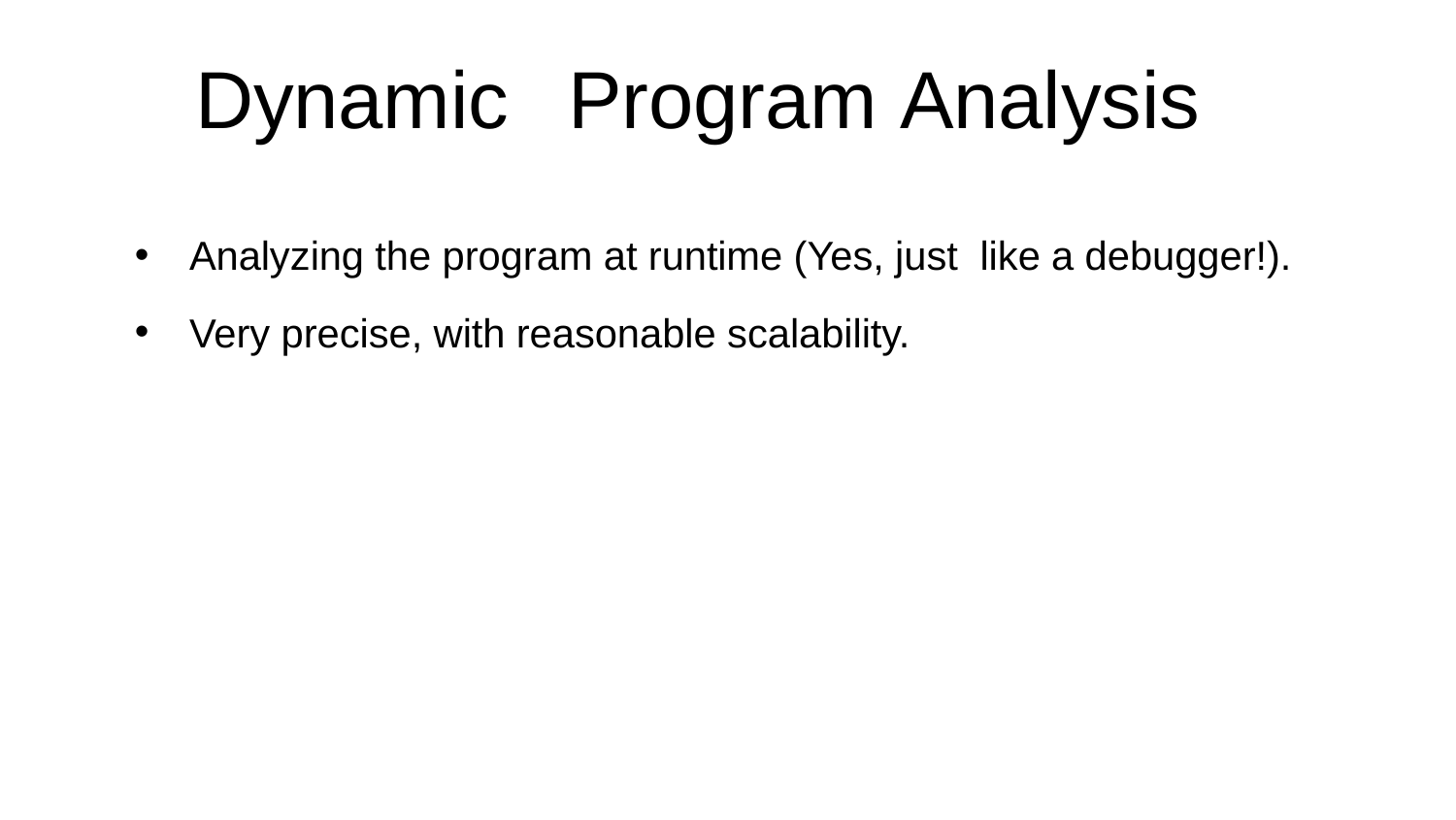

# Dynamic	Program Analysis
Analyzing the program at runtime (Yes, just  like a debugger!).
Very precise, with reasonable scalability.